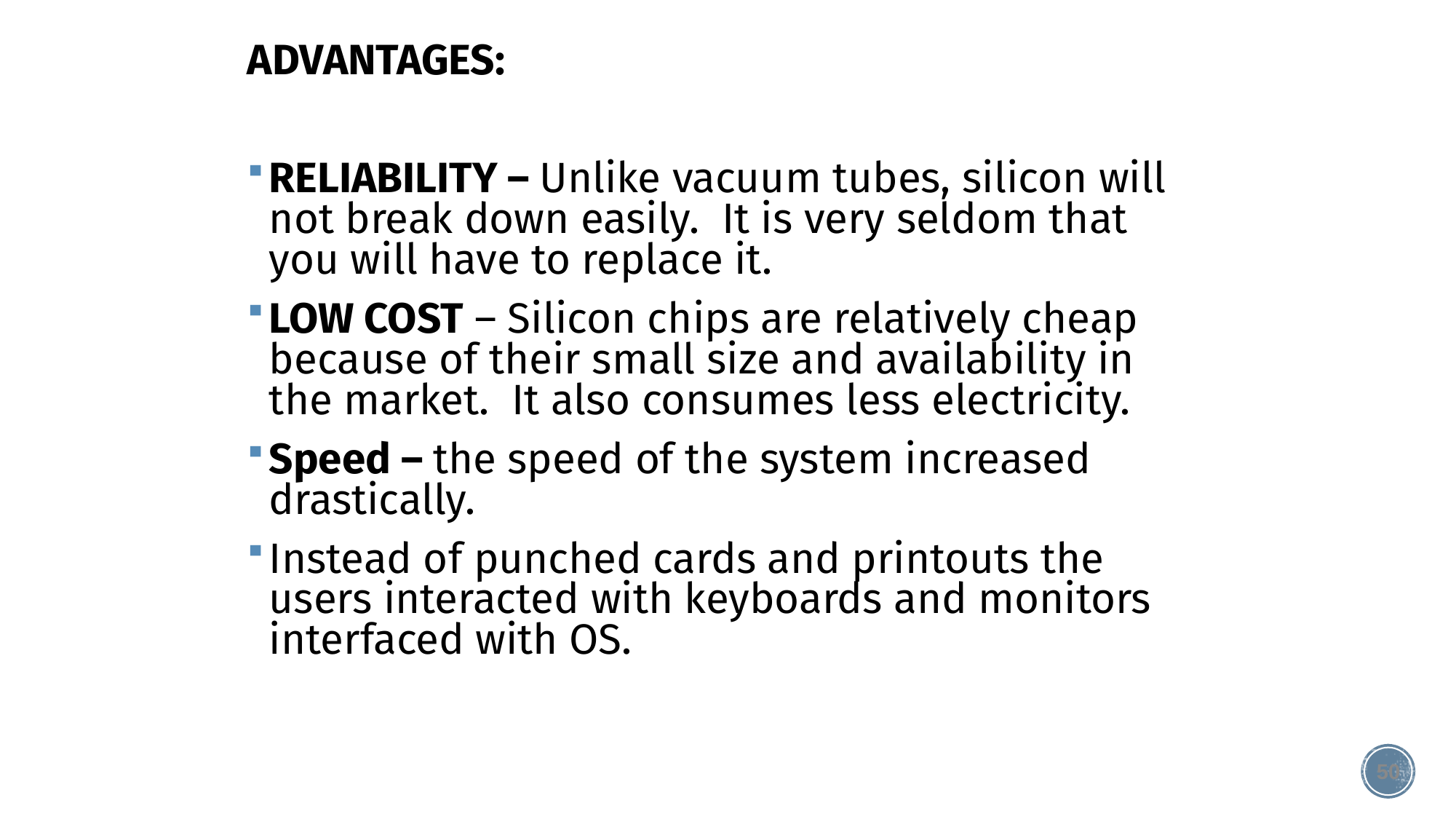

ADVANTAGES:

RELIABILITY – Unlike vacuum tubes, silicon will not break down easily.  It is very seldom that you will have to replace it.
LOW COST – Silicon chips are relatively cheap because of their small size and availability in the market.  It also consumes less electricity.
Speed – the speed of the system increased drastically.
Instead of punched cards and printouts the users interacted with keyboards and monitors interfaced with OS.

50